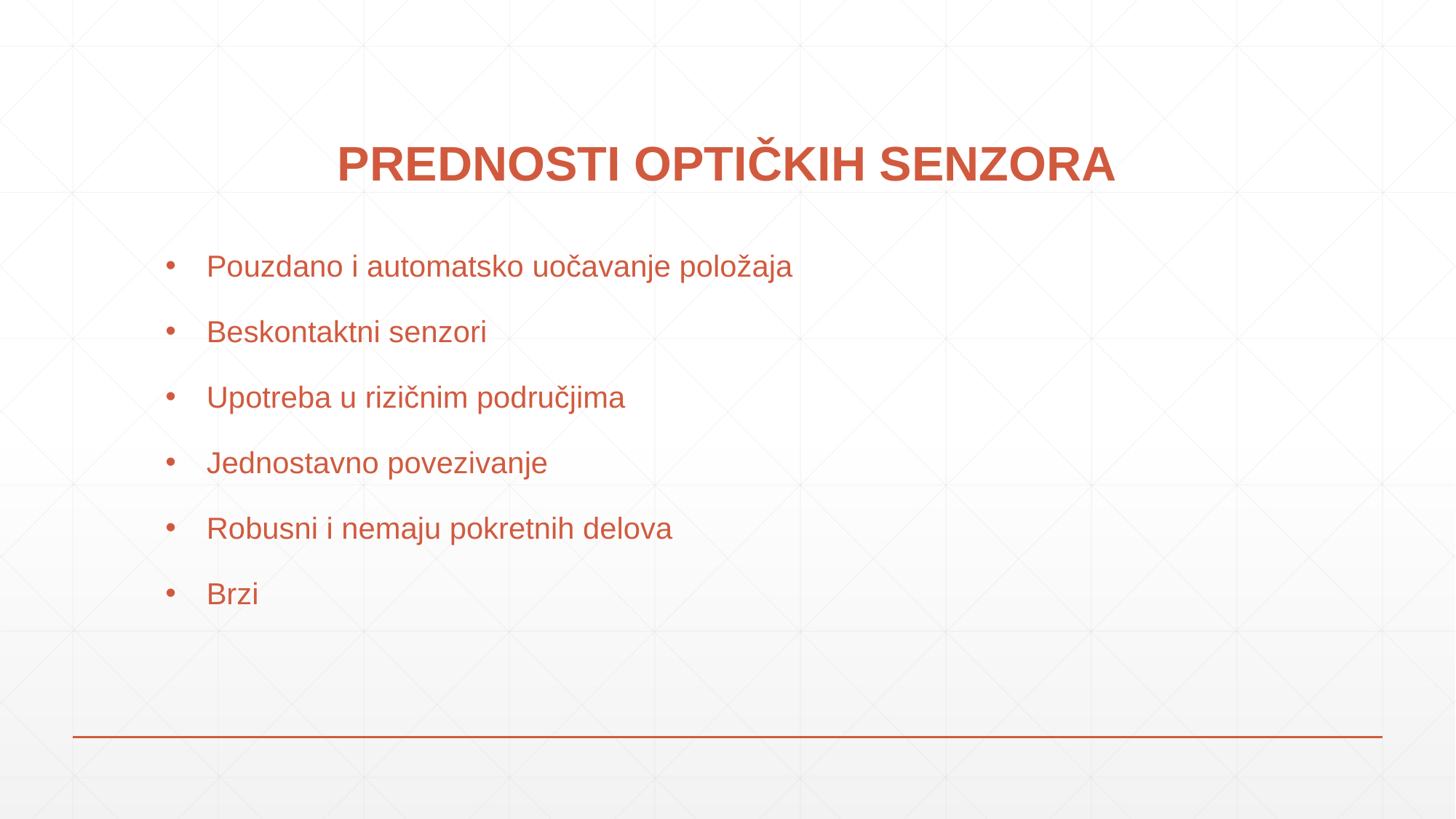

# PREDNOSTI OPTIČKIH SENZORA
Pouzdano i automatsko uočavanje položaja

Beskontaktni senzori

Upotreba u rizičnim područjima

Jednostavno povezivanje

Robusni i nemaju pokretnih delova

Brzi